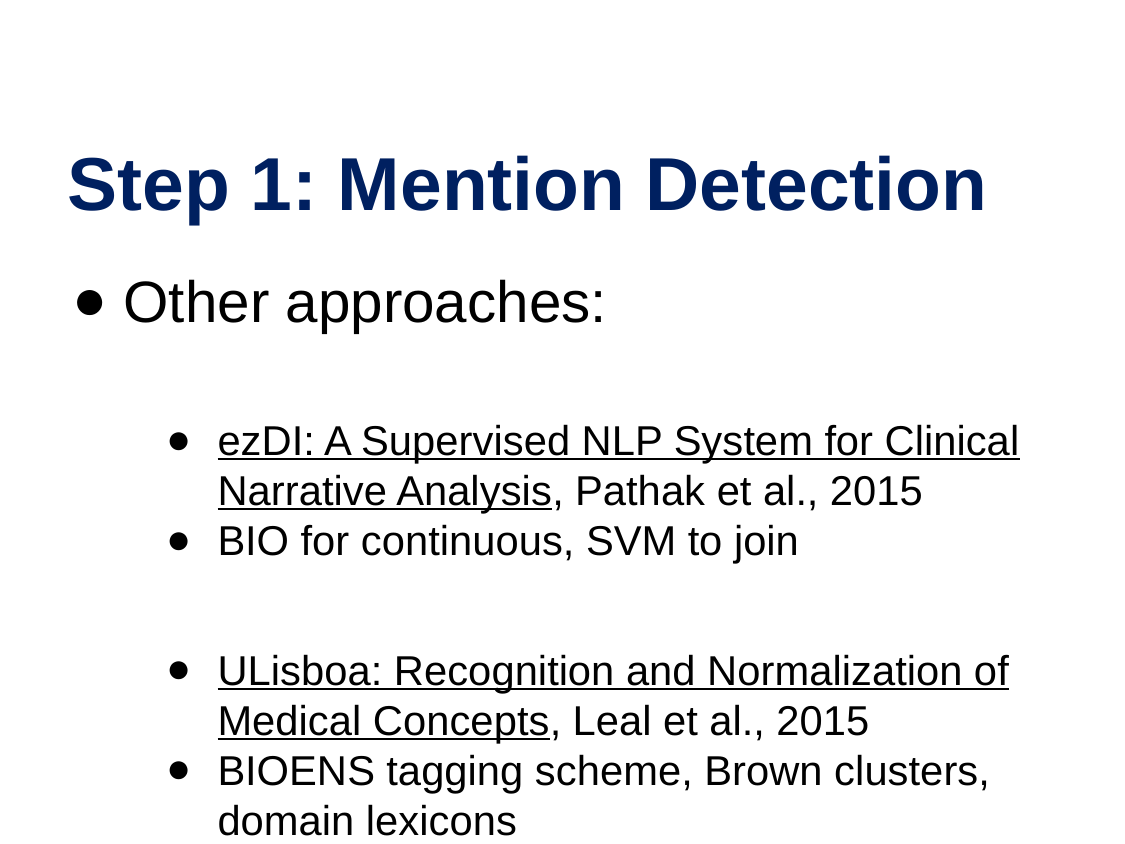

# Step 1: Mention Detection
Other approaches:

ezDI: A Supervised NLP System for Clinical Narrative Analysis, Pathak et al., 2015
BIO for continuous, SVM to join

ULisboa: Recognition and Normalization of Medical Concepts, Leal et al., 2015
BIOENS tagging scheme, Brown clusters, domain lexicons